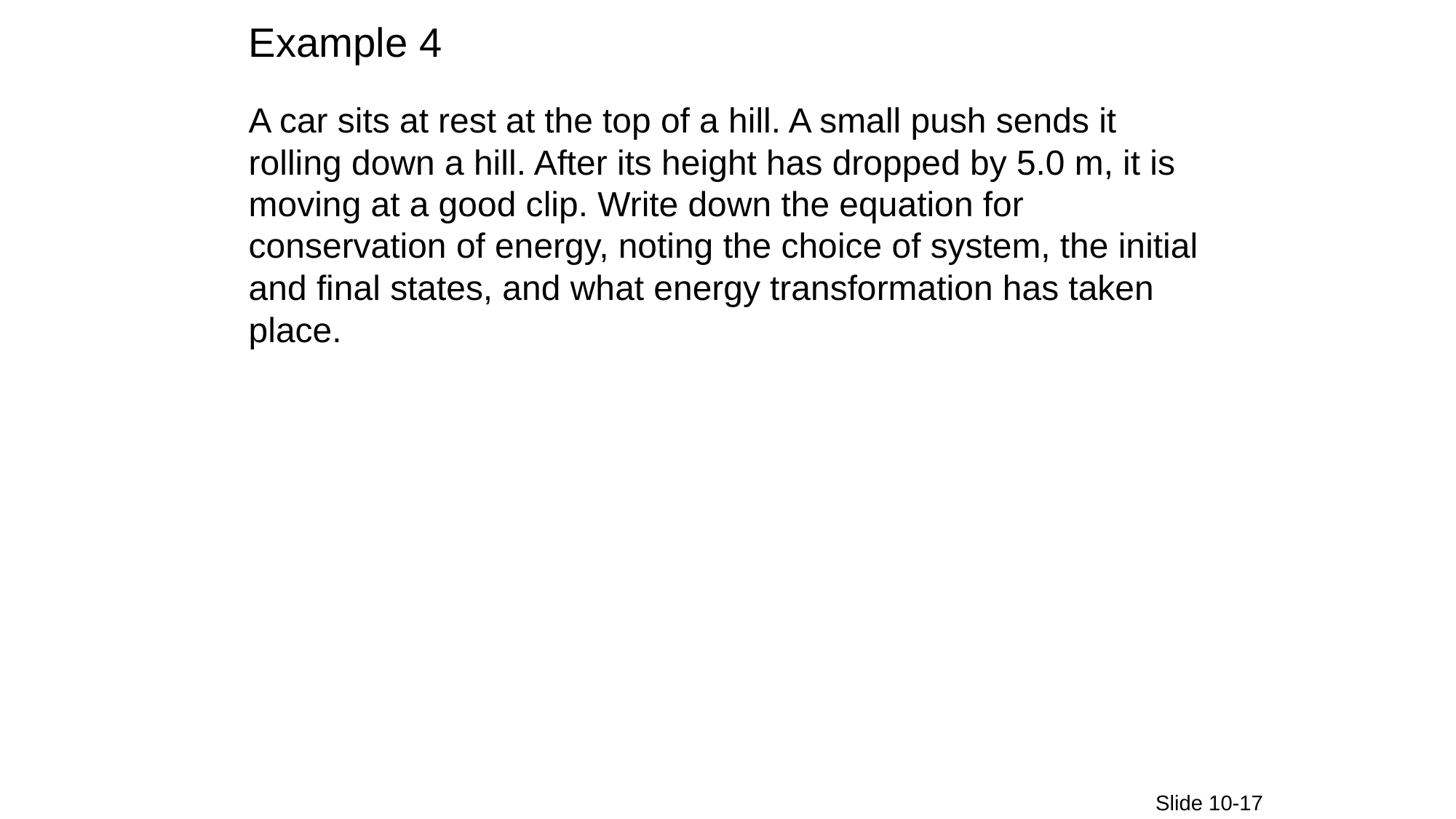

Example 4
A car sits at rest at the top of a hill. A small push sends it rolling down a hill. After its height has dropped by 5.0 m, it is moving at a good clip. Write down the equation for conservation of energy, noting the choice of system, the initial and final states, and what energy transformation has taken place.
Slide 10-17